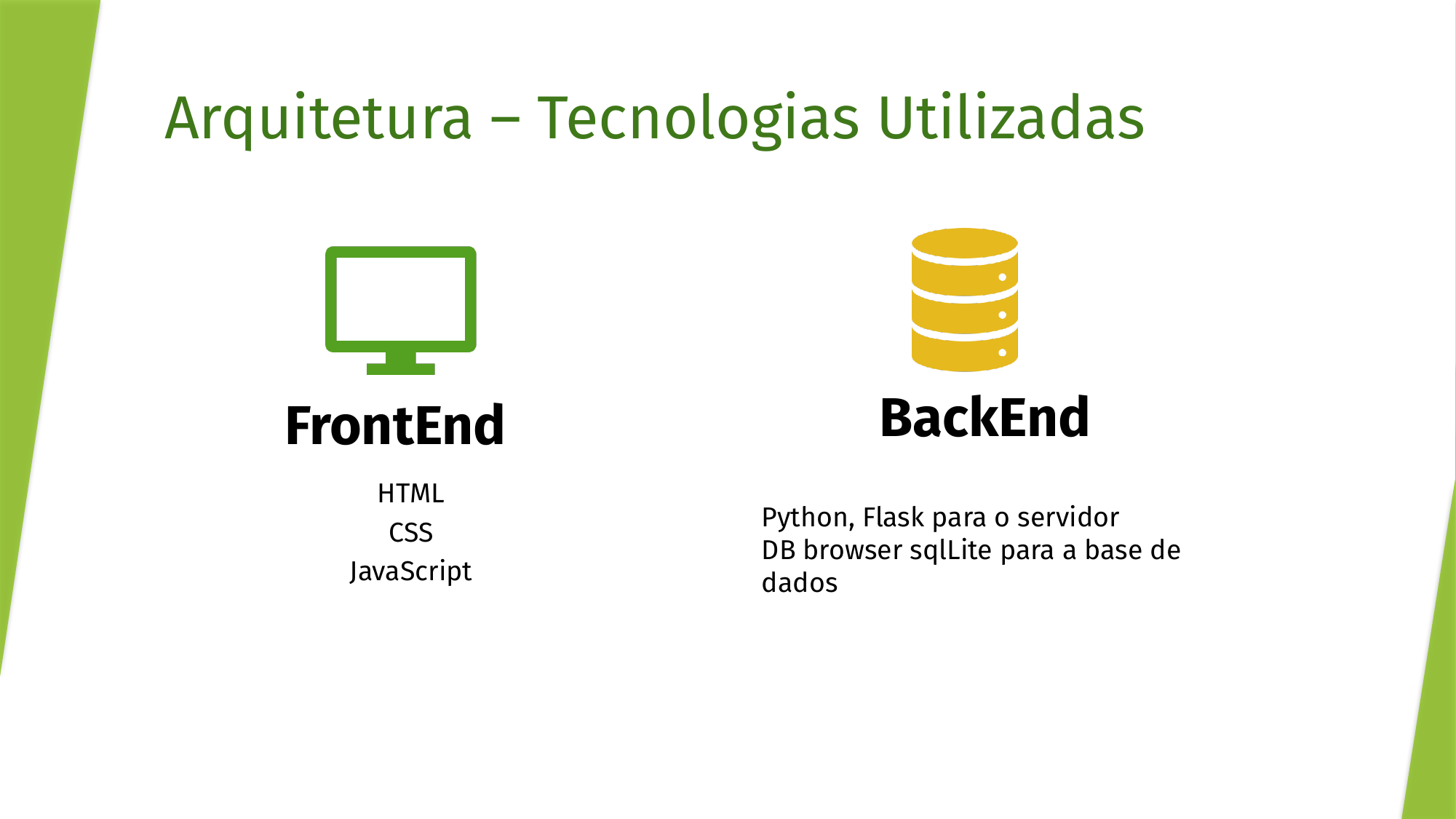

# Arquitetura – Tecnologias Utilizadas
FrontEnd
HTML
CSS
JavaScript
BackEnd

Python, Flask para o servidor
DB browser sqlLite para a base de dados